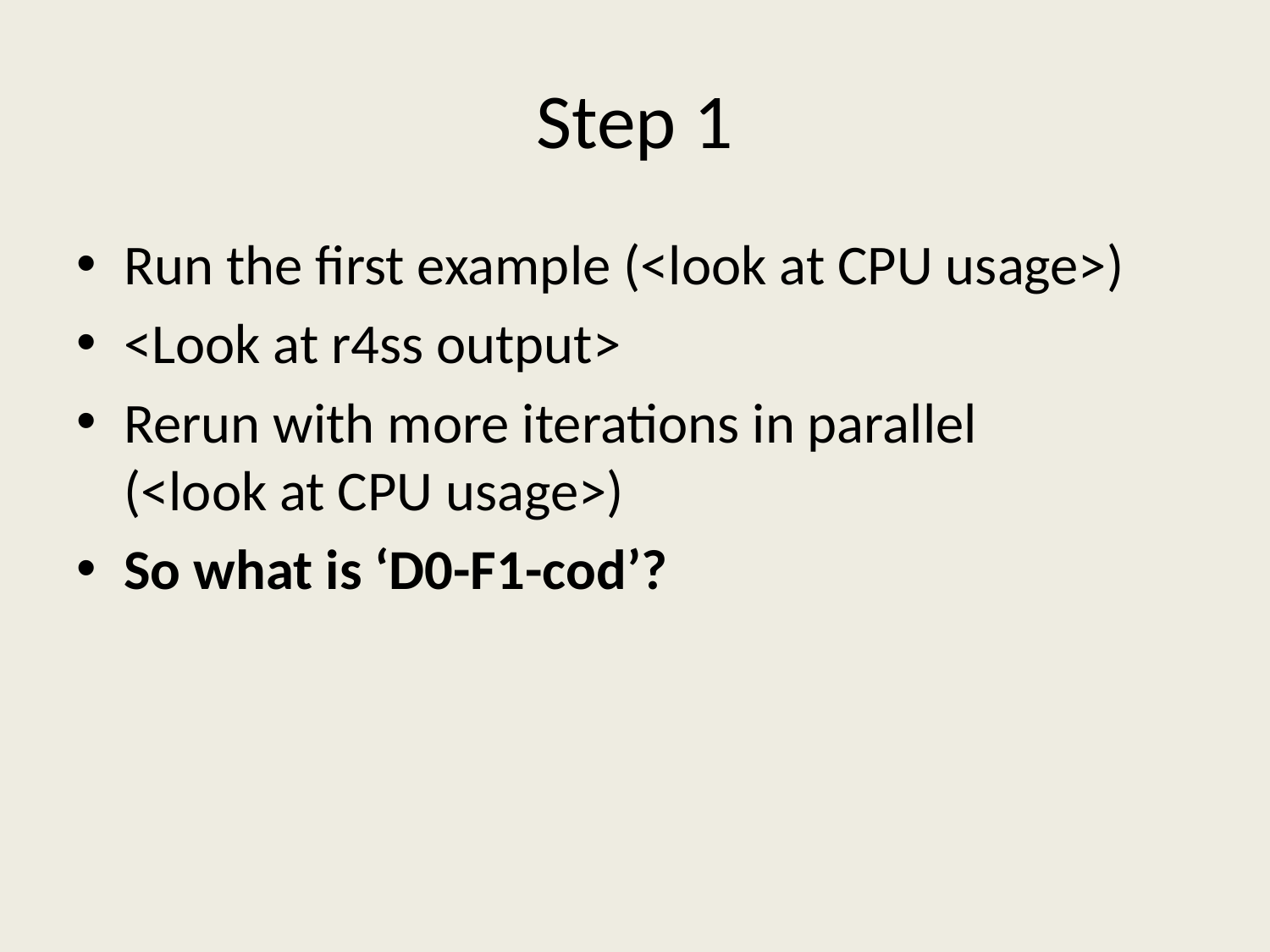

# Step 1
Run the first example (<look at CPU usage>)
<Look at r4ss output>
Rerun with more iterations in parallel
(<look at CPU usage>)
So what is ‘D0-F1-cod’?